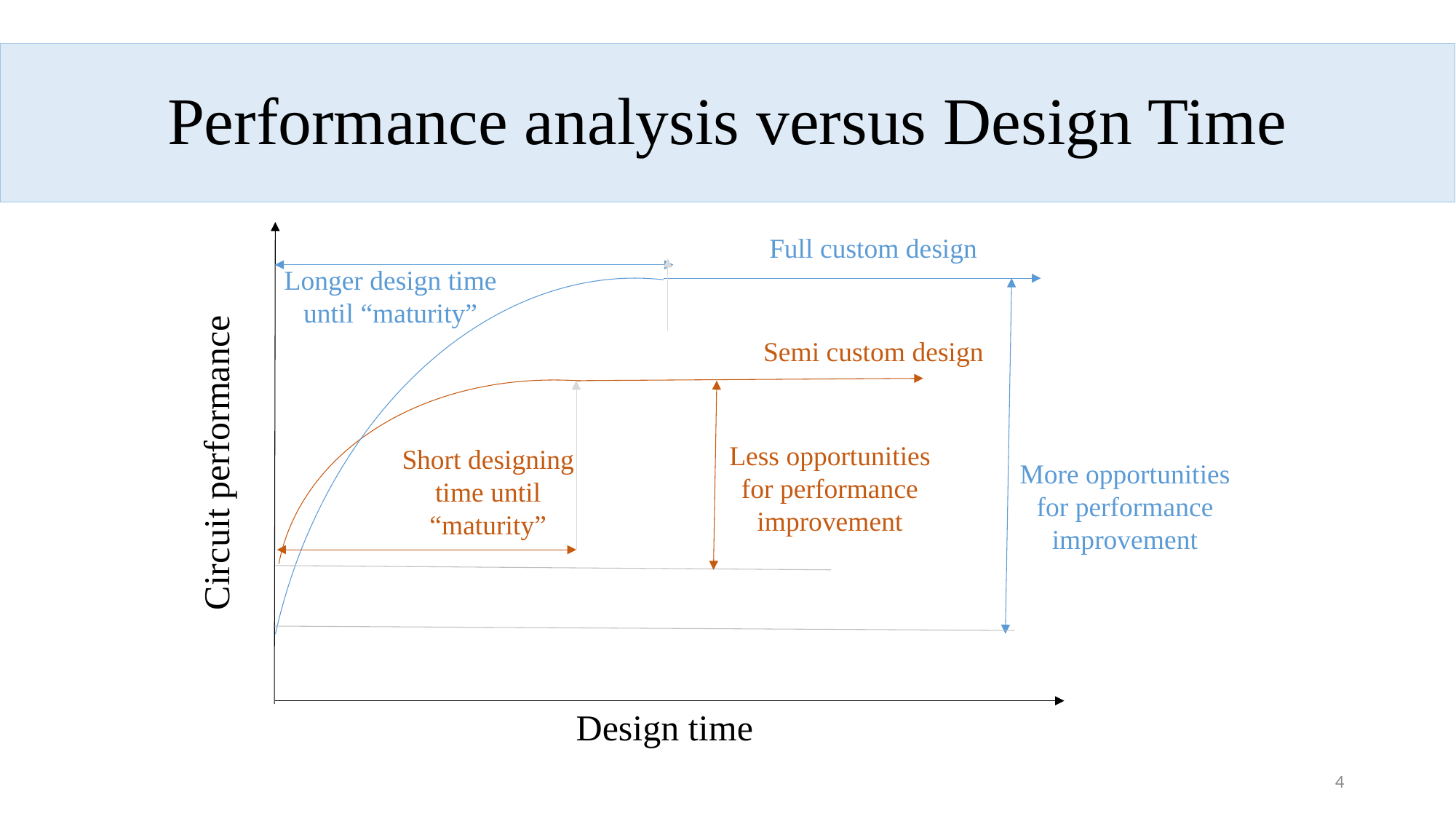

Performance analysis versus Design Time
#
Full custom design
Longer design time until “maturity”

Semi custom design

Less opportunities for performance improvement
Circuit performance
Short designing time until “maturity”
More opportunities for performance improvement
Design time
4